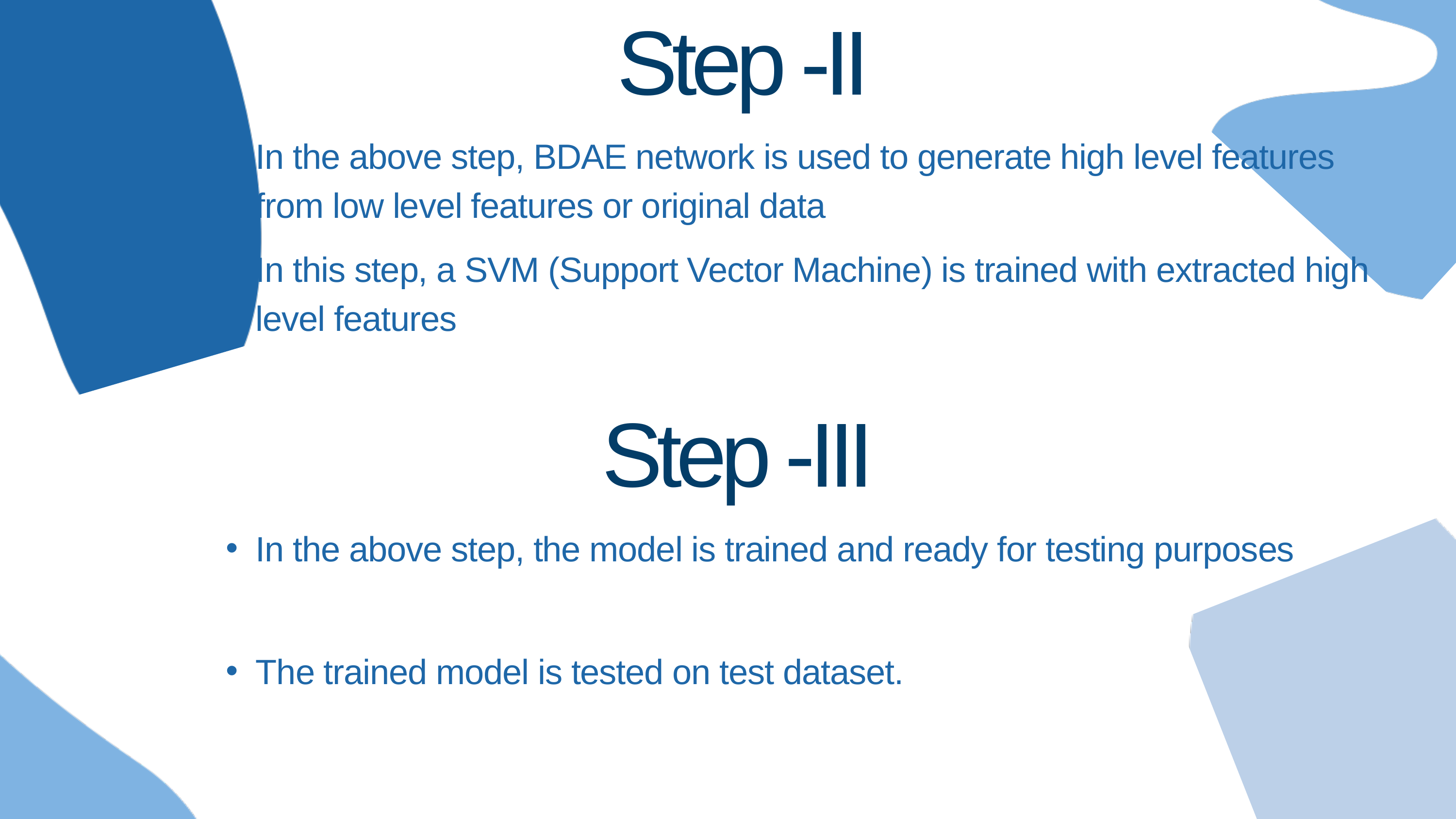

Step -II
In the above step, BDAE network is used to generate high level features from low level features or original data
In this step, a SVM (Support Vector Machine) is trained with extracted high level features
Step -III

In the above step, the model is trained and ready for testing purposes

The trained model is tested on test dataset.